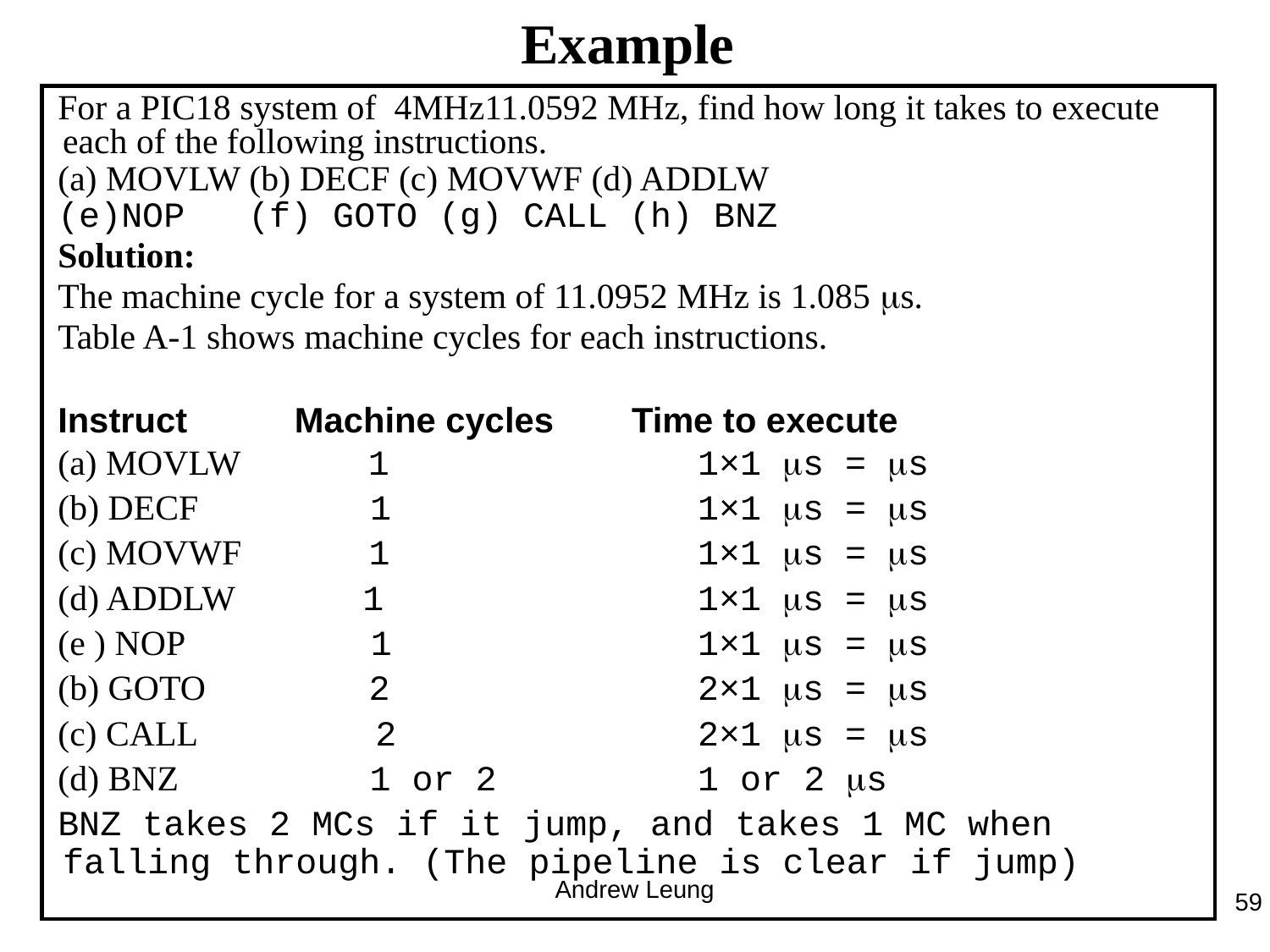

# Example
For a PIC18 system of  4MHz11.0592 MHz, find how long it takes to execute each of the following instructions.
(a) MOVLW (b) DECF (c) MOVWF (d) ADDLW
(e)NOP   (f) GOTO (g) CALL (h) BNZ
Solution:
The machine cycle for a system of 11.0952 MHz is 1.085 μs.
Table A-1 shows machine cycles for each instructions.

Instruct           Machine cycles        Time to execute
(a) MOVLW      1    		1×1 μs = μs
(b) DECF           1    		1×1 μs = μs
(c) MOVWF      1    		1×1 μs = μs
(d) ADDLW      1    		1×1 μs = μs
(e ) NOP              1    		1×1 μs = μs
(b) GOTO          2    		2×1 μs = μs
(c) CALL         2    		2×1 μs = μs
(d) BNZ         1 or 2    	1 or 2 μs
BNZ takes 2 MCs if it jump, and takes 1 MC when falling through. (The pipeline is clear if jump)

Andrew Leung
59